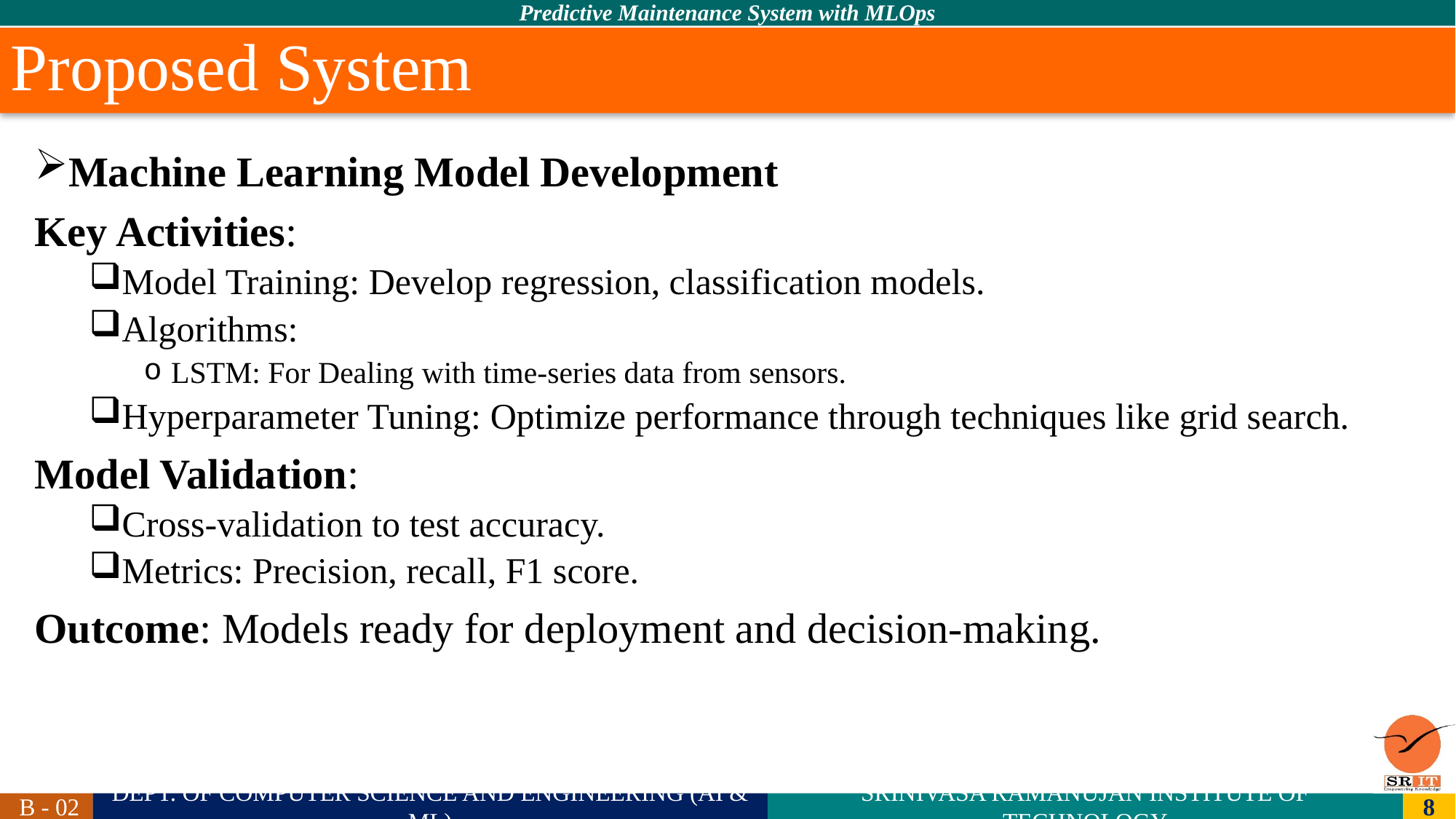

# Proposed System
Machine Learning Model Development
Key Activities:
Model Training: Develop regression, classification models.
Algorithms:
LSTM: For Dealing with time-series data from sensors.
Hyperparameter Tuning: Optimize performance through techniques like grid search.
Model Validation:
Cross-validation to test accuracy.
Metrics: Precision, recall, F1 score.
Outcome: Models ready for deployment and decision-making.